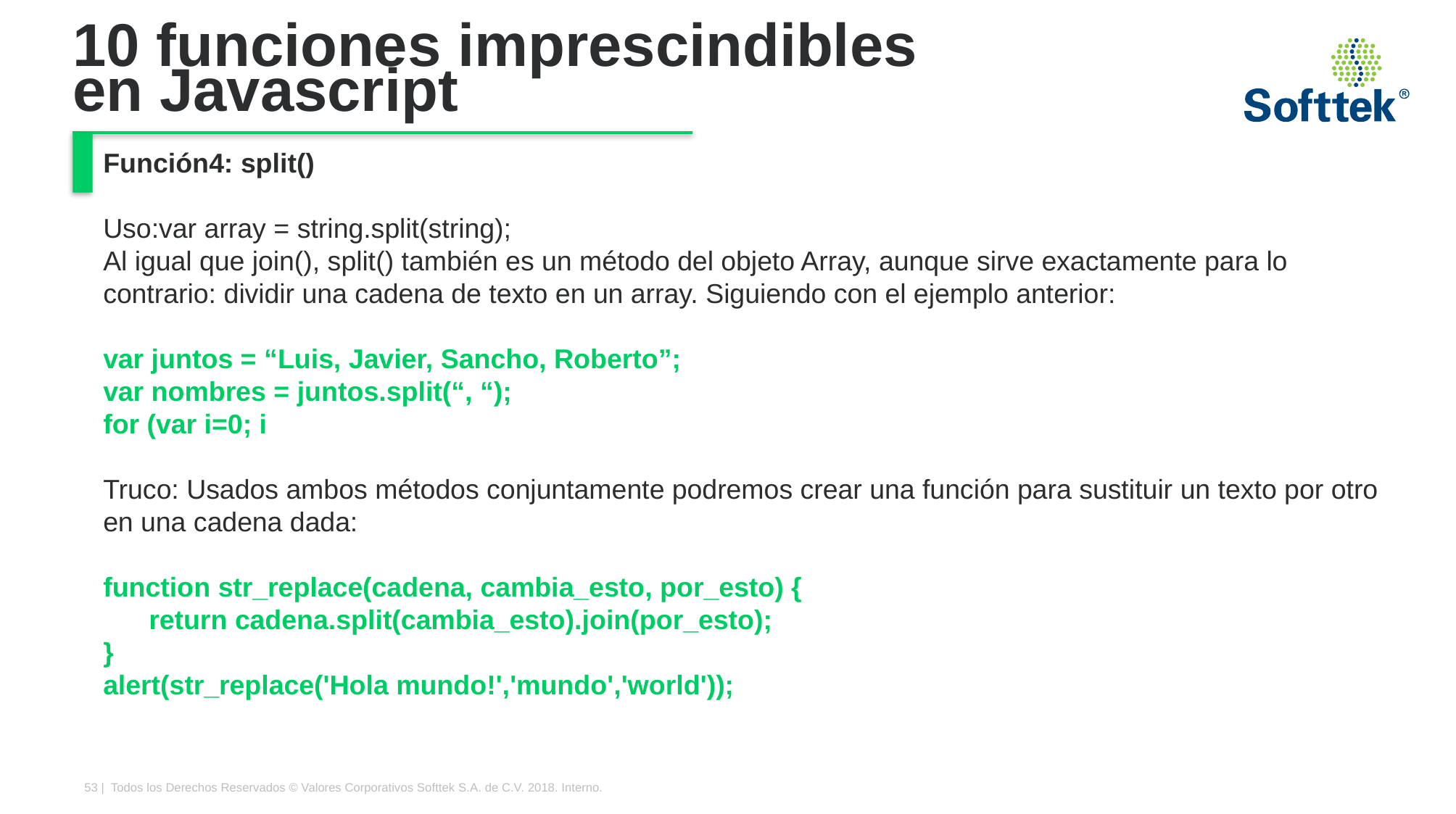

# 10 funciones imprescindibles en Javascript

Función4: split()

Uso:var array = string.split(string);
Al igual que join(), split() también es un método del objeto Array, aunque sirve exactamente para lo contrario: dividir una cadena de texto en un array. Siguiendo con el ejemplo anterior:

var juntos = “Luis, Javier, Sancho, Roberto”;
var nombres = juntos.split(“, “);
for (var i=0; i

Truco: Usados ambos métodos conjuntamente podremos crear una función para sustituir un texto por otro en una cadena dada:

function str_replace(cadena, cambia_esto, por_esto) {
      return cadena.split(cambia_esto).join(por_esto);
}
alert(str_replace('Hola mundo!','mundo','world'));